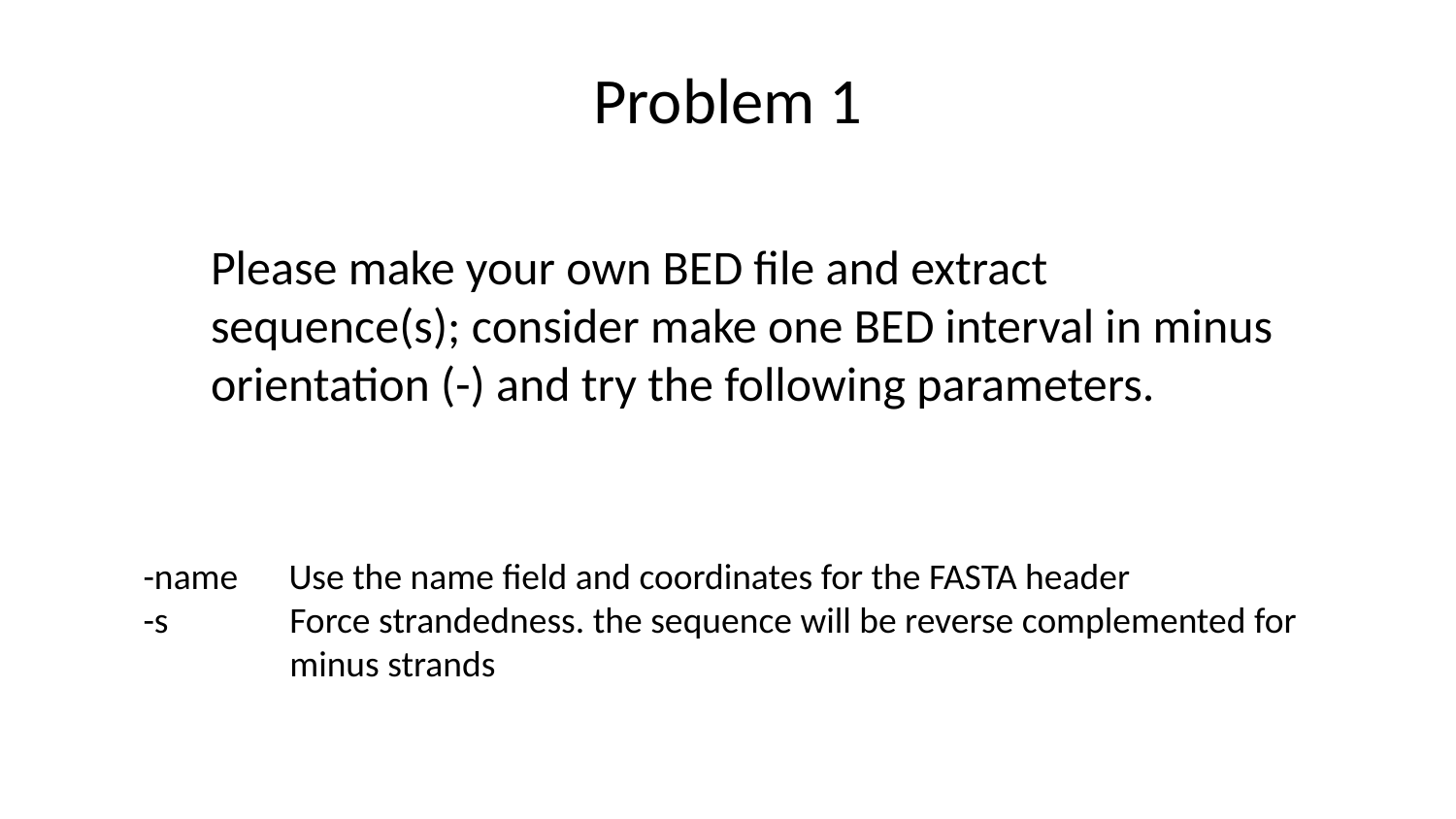

# Problem 1
Please make your own BED file and extract sequence(s); consider make one BED interval in minus orientation (-) and try the following parameters.
-name	Use the name field and coordinates for the FASTA header
-s	Force strandedness. the sequence will be reverse complemented for minus strands